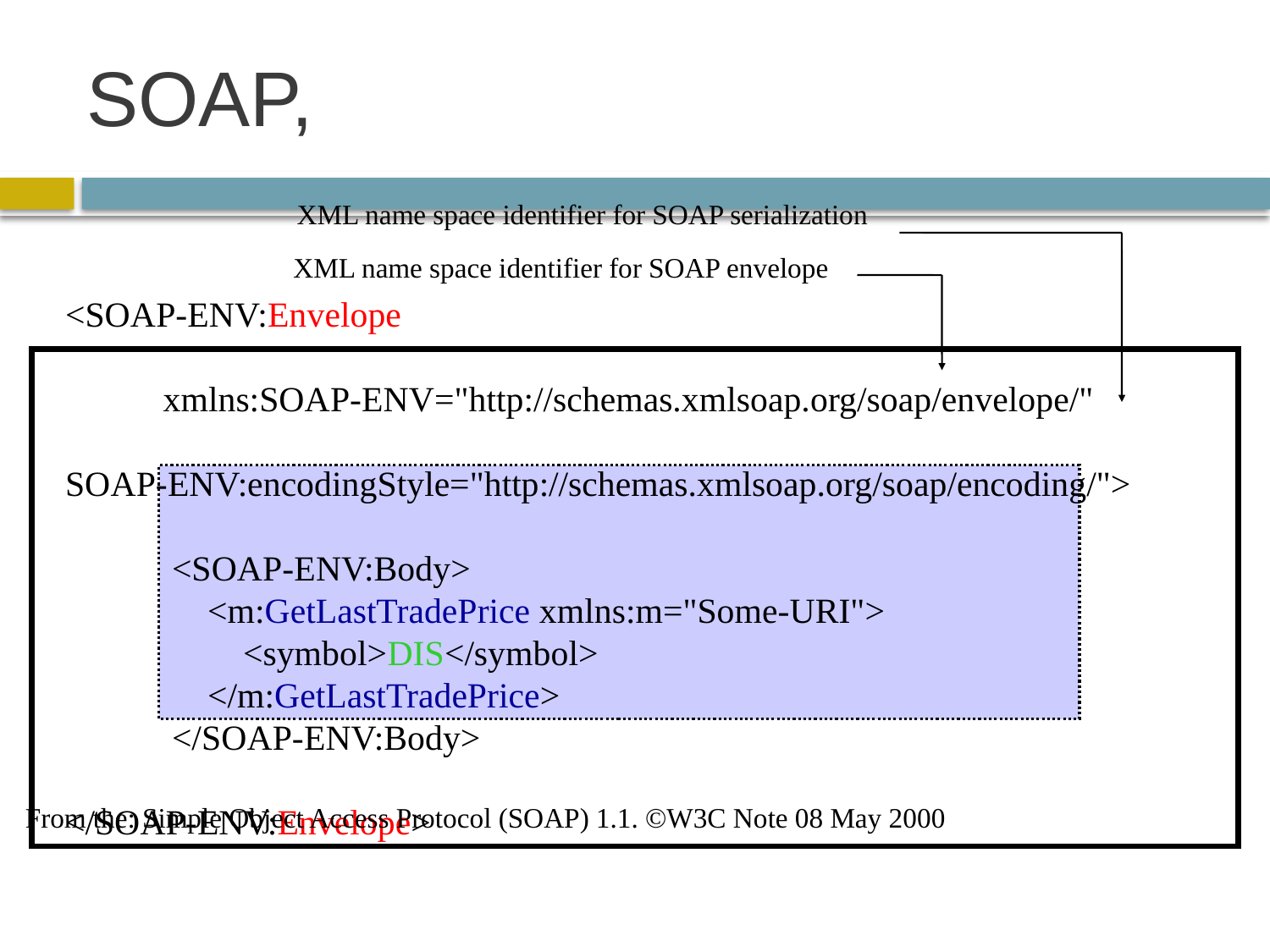

# SOAP,
XML name space identifier for SOAP serialization

XML name space identifier for SOAP envelope

<SOAP-ENV:Envelope

           xmlns:SOAP-ENV="http://schemas.xmlsoap.org/soap/envelope/"
           SOAP-ENV:encodingStyle="http://schemas.xmlsoap.org/soap/encoding/">

            <SOAP-ENV:Body>
                <m:GetLastTradePrice xmlns:m="Some-URI">
                    <symbol>DIS</symbol>
                </m:GetLastTradePrice>
            </SOAP-ENV:Body>

</SOAP-ENV:Envelope>

From the: Simple Object Access Protocol (SOAP) 1.1. ©W3C Note 08 May 2000